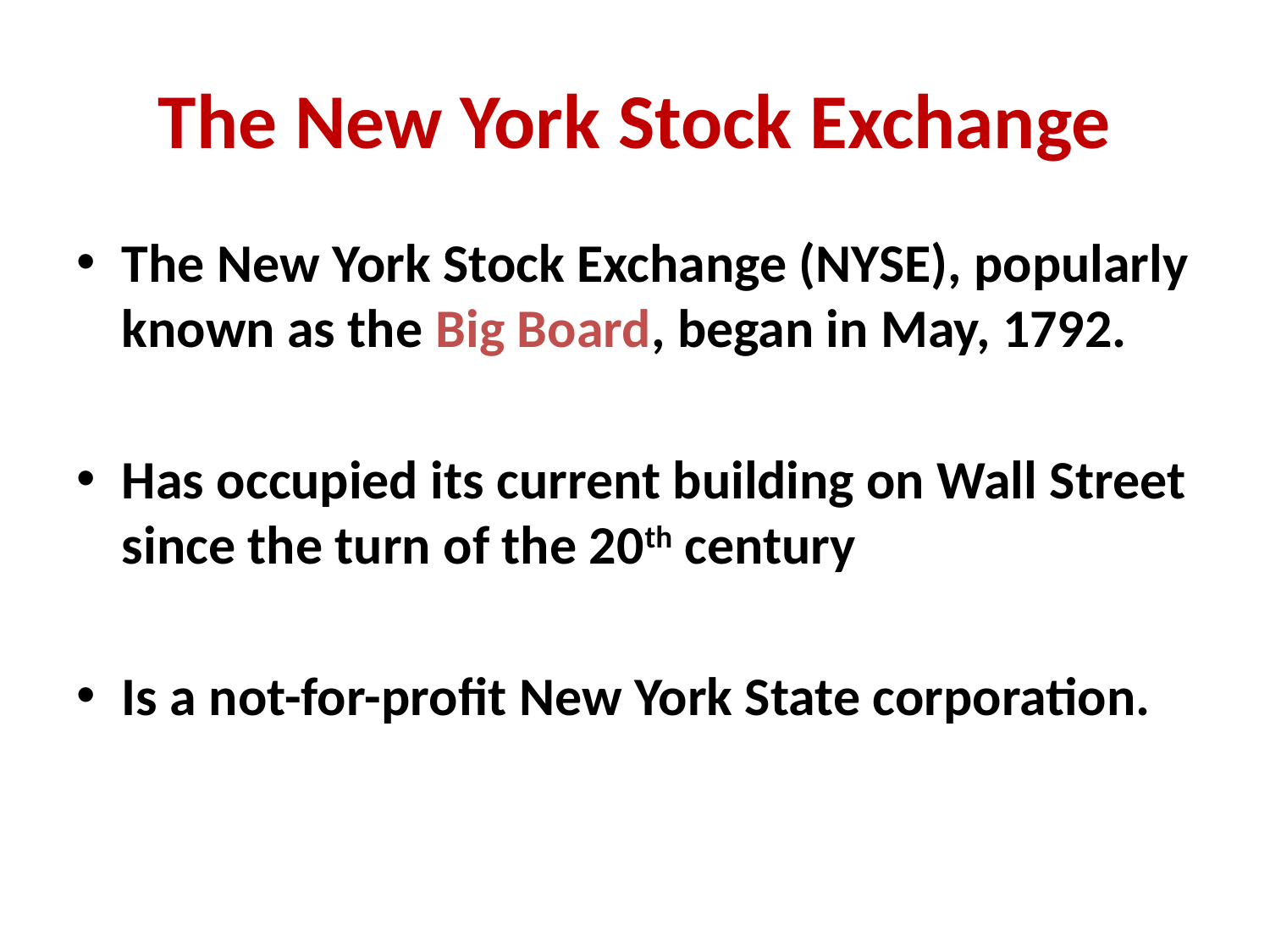

# The New York Stock Exchange
The New York Stock Exchange (NYSE), popularly known as the Big Board, began in May, 1792.

Has occupied its current building on Wall Street since the turn of the 20th century

Is a not-for-profit New York State corporation.